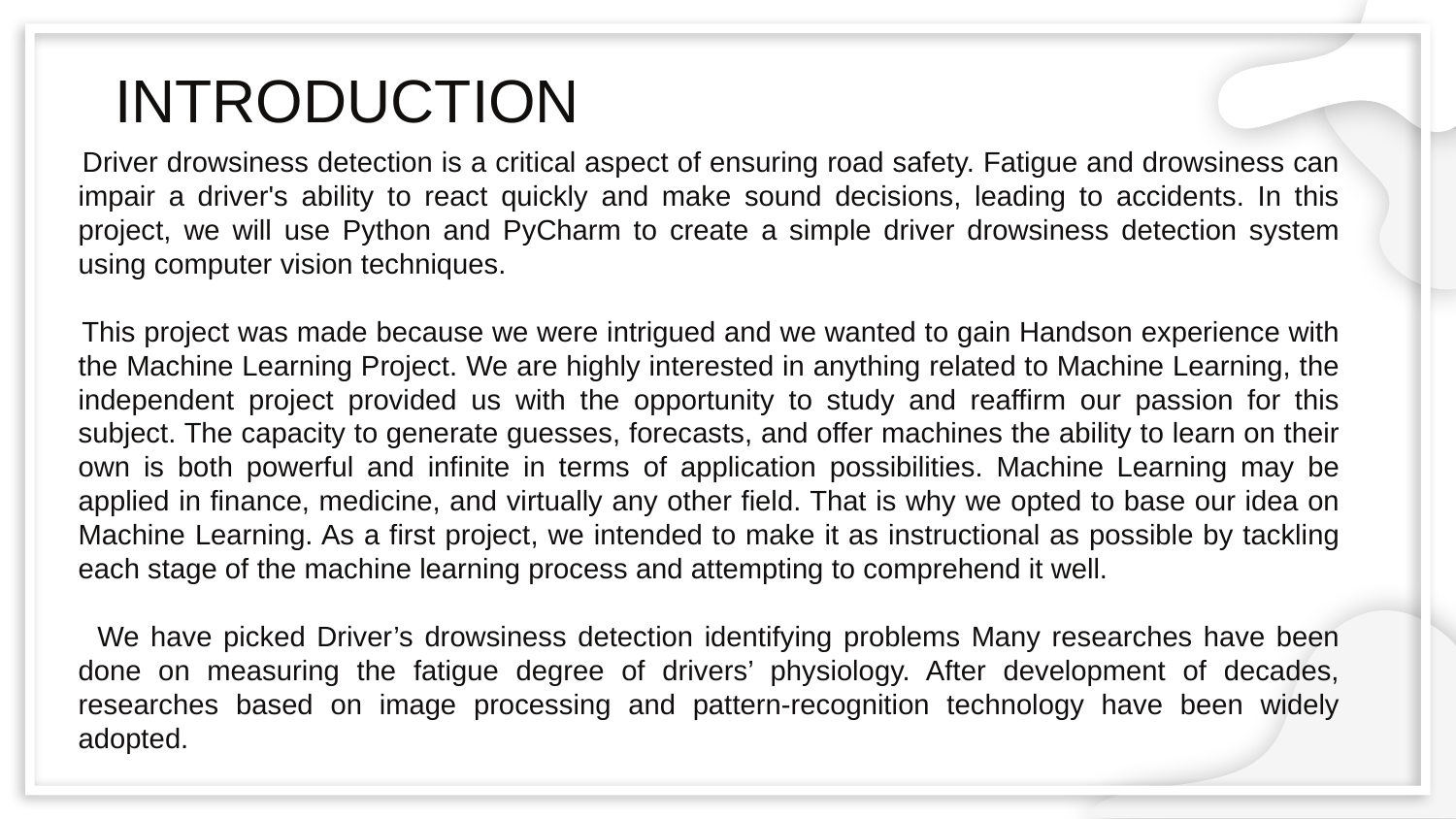

# INTRODUCTION

      Driver drowsiness detection is a critical aspect of ensuring road safety. Fatigue and drowsiness can impair a driver's ability to react quickly and make sound decisions, leading to accidents. In this project, we will use Python and PyCharm to create a simple driver drowsiness detection system using computer vision techniques.

      This project was made because we were intrigued and we wanted to gain Handson experience with the Machine Learning Project. We are highly interested in anything related to Machine Learning, the independent project provided us with the opportunity to study and reaffirm our passion for this subject. The capacity to generate guesses, forecasts, and offer machines the ability to learn on their own is both powerful and infinite in terms of application possibilities. Machine Learning may be applied in finance, medicine, and virtually any other field. That is why we opted to base our idea on Machine Learning. As a first project, we intended to make it as instructional as possible by tackling each stage of the machine learning process and attempting to comprehend it well.

      We have picked Driver’s drowsiness detection identifying problems Many researches have been done on measuring the fatigue degree of drivers’ physiology. After development of decades, researches based on image processing and pattern-recognition technology have been widely adopted.